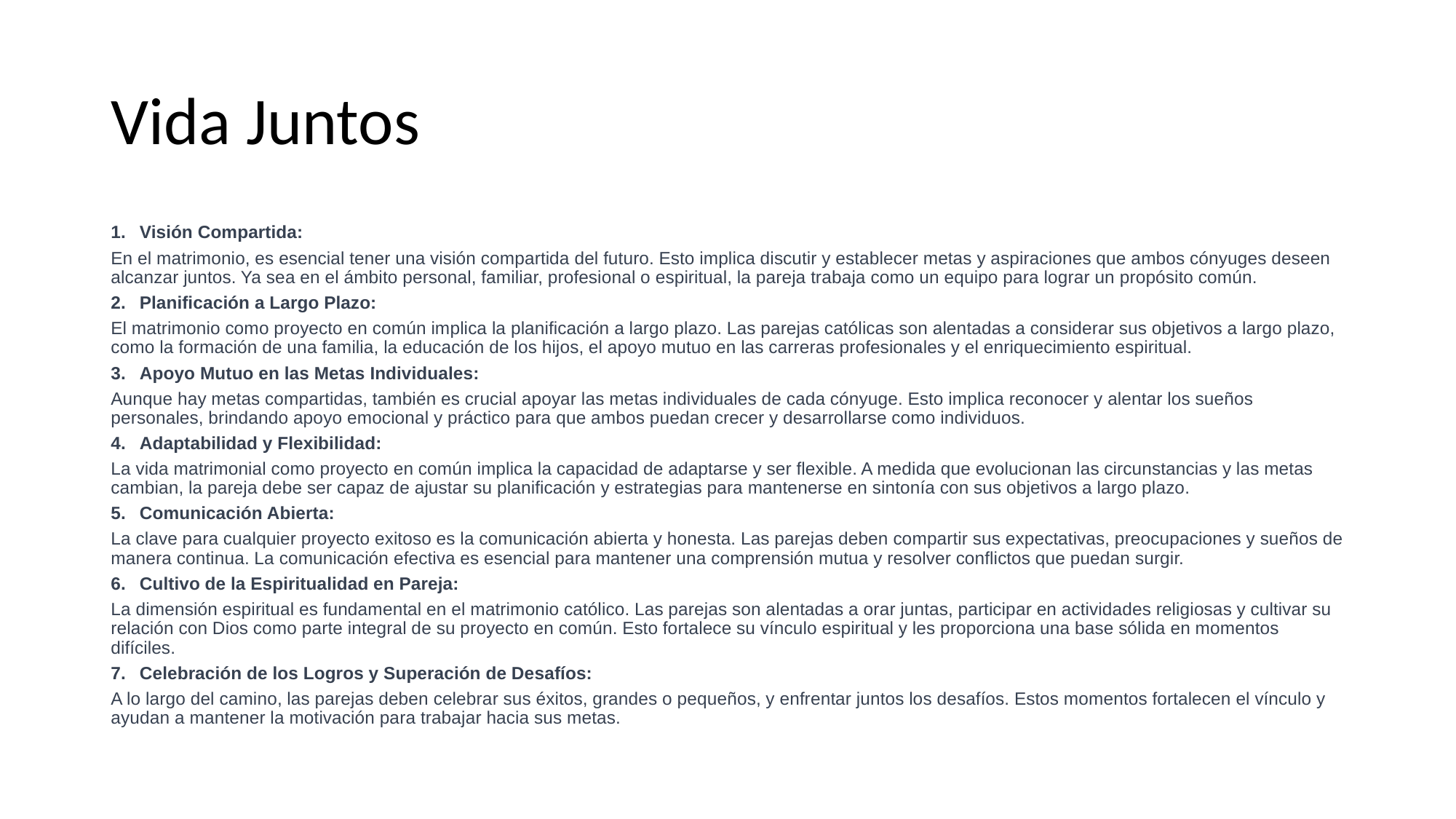

# Vida Juntos
Visión Compartida:
En el matrimonio, es esencial tener una visión compartida del futuro. Esto implica discutir y establecer metas y aspiraciones que ambos cónyuges deseen alcanzar juntos. Ya sea en el ámbito personal, familiar, profesional o espiritual, la pareja trabaja como un equipo para lograr un propósito común.
Planificación a Largo Plazo:
El matrimonio como proyecto en común implica la planificación a largo plazo. Las parejas católicas son alentadas a considerar sus objetivos a largo plazo, como la formación de una familia, la educación de los hijos, el apoyo mutuo en las carreras profesionales y el enriquecimiento espiritual.
Apoyo Mutuo en las Metas Individuales:
Aunque hay metas compartidas, también es crucial apoyar las metas individuales de cada cónyuge. Esto implica reconocer y alentar los sueños personales, brindando apoyo emocional y práctico para que ambos puedan crecer y desarrollarse como individuos.
Adaptabilidad y Flexibilidad:
La vida matrimonial como proyecto en común implica la capacidad de adaptarse y ser flexible. A medida que evolucionan las circunstancias y las metas cambian, la pareja debe ser capaz de ajustar su planificación y estrategias para mantenerse en sintonía con sus objetivos a largo plazo.
Comunicación Abierta:
La clave para cualquier proyecto exitoso es la comunicación abierta y honesta. Las parejas deben compartir sus expectativas, preocupaciones y sueños de manera continua. La comunicación efectiva es esencial para mantener una comprensión mutua y resolver conflictos que puedan surgir.
Cultivo de la Espiritualidad en Pareja:
La dimensión espiritual es fundamental en el matrimonio católico. Las parejas son alentadas a orar juntas, participar en actividades religiosas y cultivar su relación con Dios como parte integral de su proyecto en común. Esto fortalece su vínculo espiritual y les proporciona una base sólida en momentos difíciles.
Celebración de los Logros y Superación de Desafíos:
A lo largo del camino, las parejas deben celebrar sus éxitos, grandes o pequeños, y enfrentar juntos los desafíos. Estos momentos fortalecen el vínculo y ayudan a mantener la motivación para trabajar hacia sus metas.